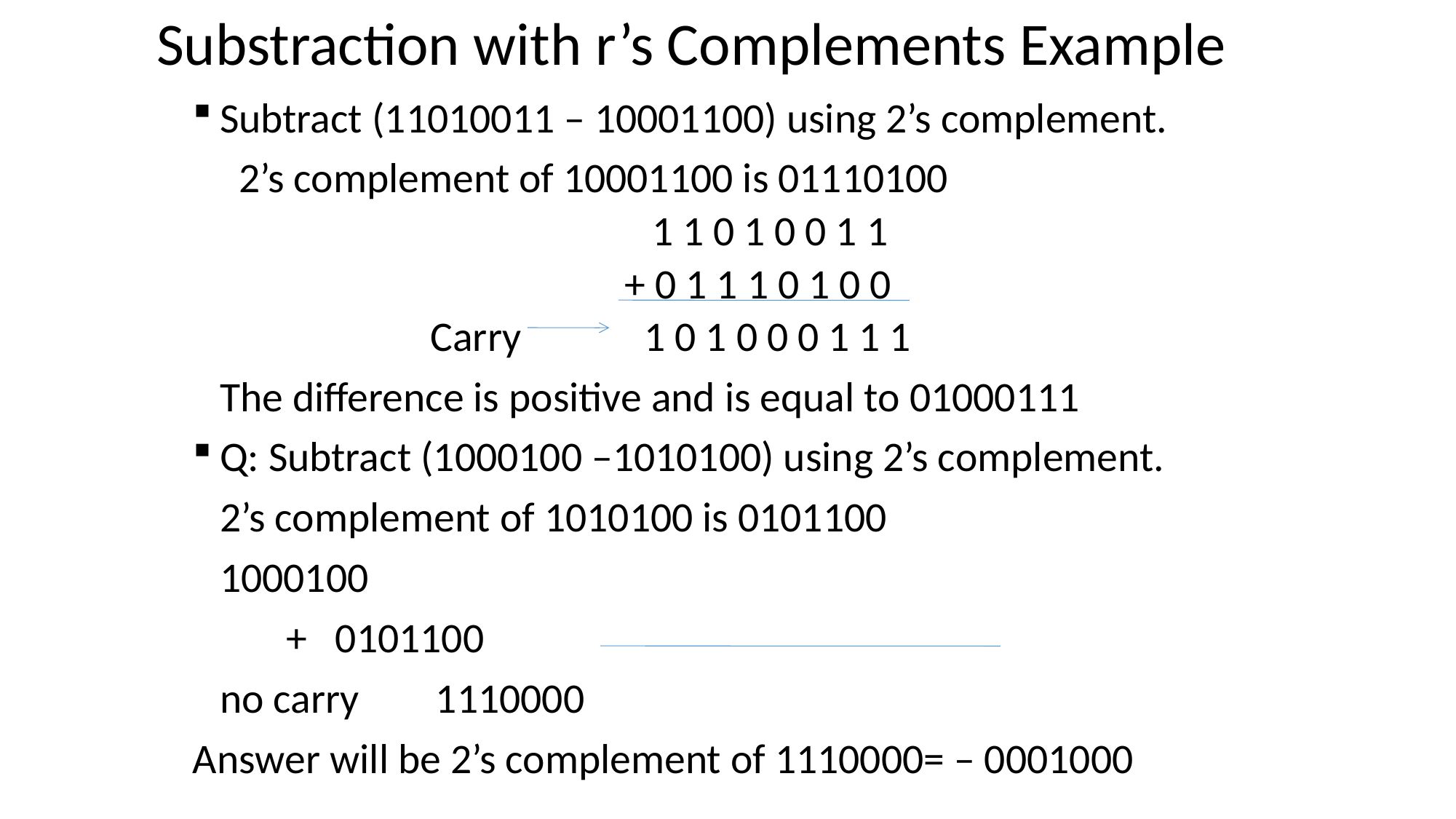

# Substraction with r’s Complements Example
Subtract (11010011 – 10001100) using 2’s complement.
		  2’s complement of 10001100 is 01110100
	1 1 0 1 0 0 1 1
+ 0 1 1 1 0 1 0 0
    Carry             1 0 1 0 0 0 1 1 1
	The difference is positive and is equal to 01000111
Q: Subtract (1000100 –1010100) using 2’s complement.
		2’s complement of 1010100 is 0101100
						1000100
					       +   0101100
				no carry	1110000
Answer will be 2’s complement of 1110000= – 0001000